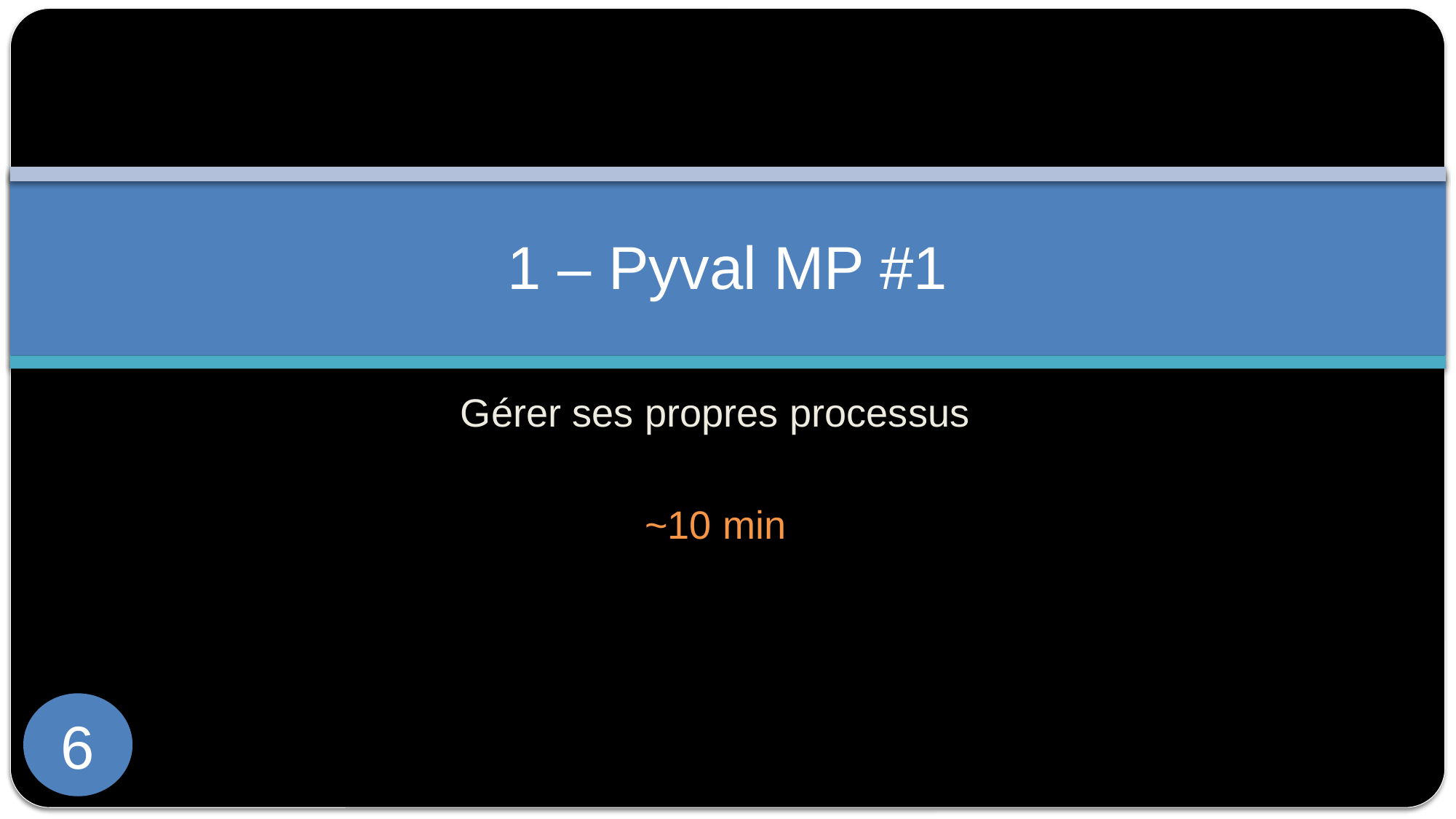

# 1 – Pyval MP #1
Gérer ses propres processus

~10 min
6